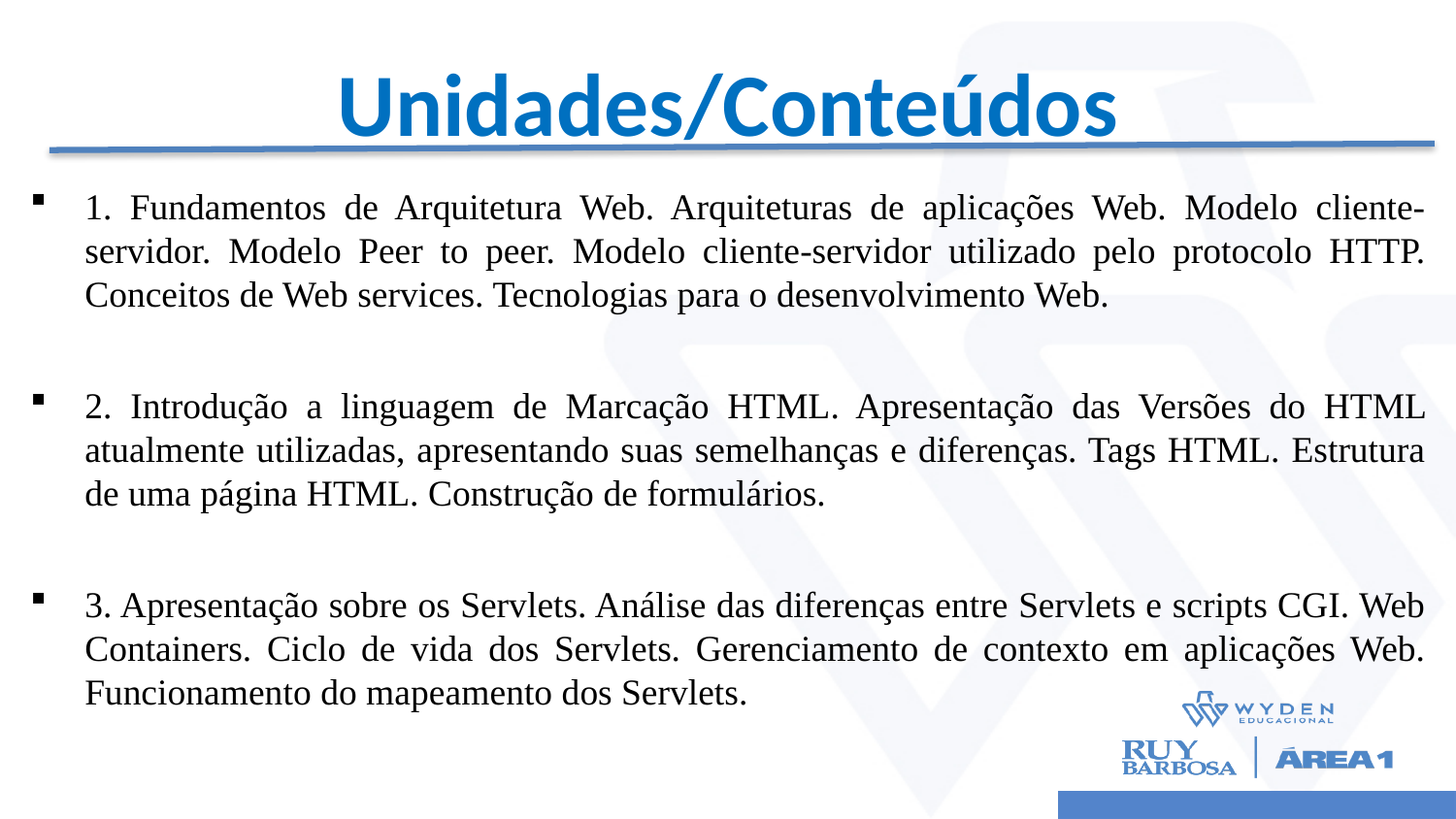

# Unidades/Conteúdos
1. Fundamentos de Arquitetura Web. Arquiteturas de aplicações Web. Modelo cliente-servidor. Modelo Peer to peer. Modelo cliente-servidor utilizado pelo protocolo HTTP. Conceitos de Web services. Tecnologias para o desenvolvimento Web.

2. Introdução a linguagem de Marcação HTML. Apresentação das Versões do HTML atualmente utilizadas, apresentando suas semelhanças e diferenças. Tags HTML. Estrutura de uma página HTML. Construção de formulários.

3. Apresentação sobre os Servlets. Análise das diferenças entre Servlets e scripts CGI. Web Containers. Ciclo de vida dos Servlets. Gerenciamento de contexto em aplicações Web. Funcionamento do mapeamento dos Servlets.